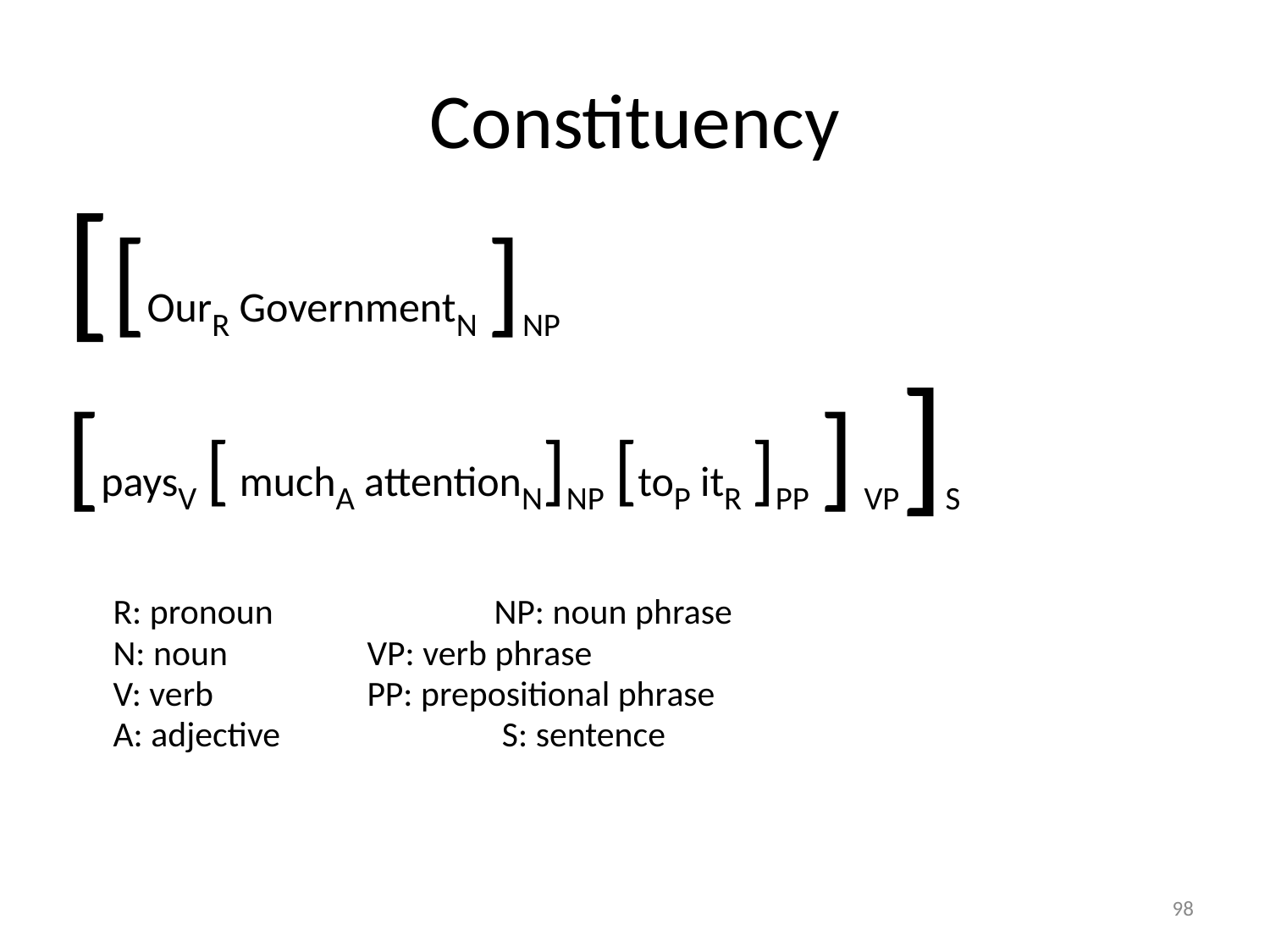

# Constituency
[[OurR GovernmentN ]NP
[paysV [ muchA attentionN]NP [toP itR ]PP ] VP]S

	R: pronoun 		NP: noun phrase
	N: noun		VP: verb phrase
	V: verb 		PP: prepositional phrase
	A: adjective		 S: sentence

98